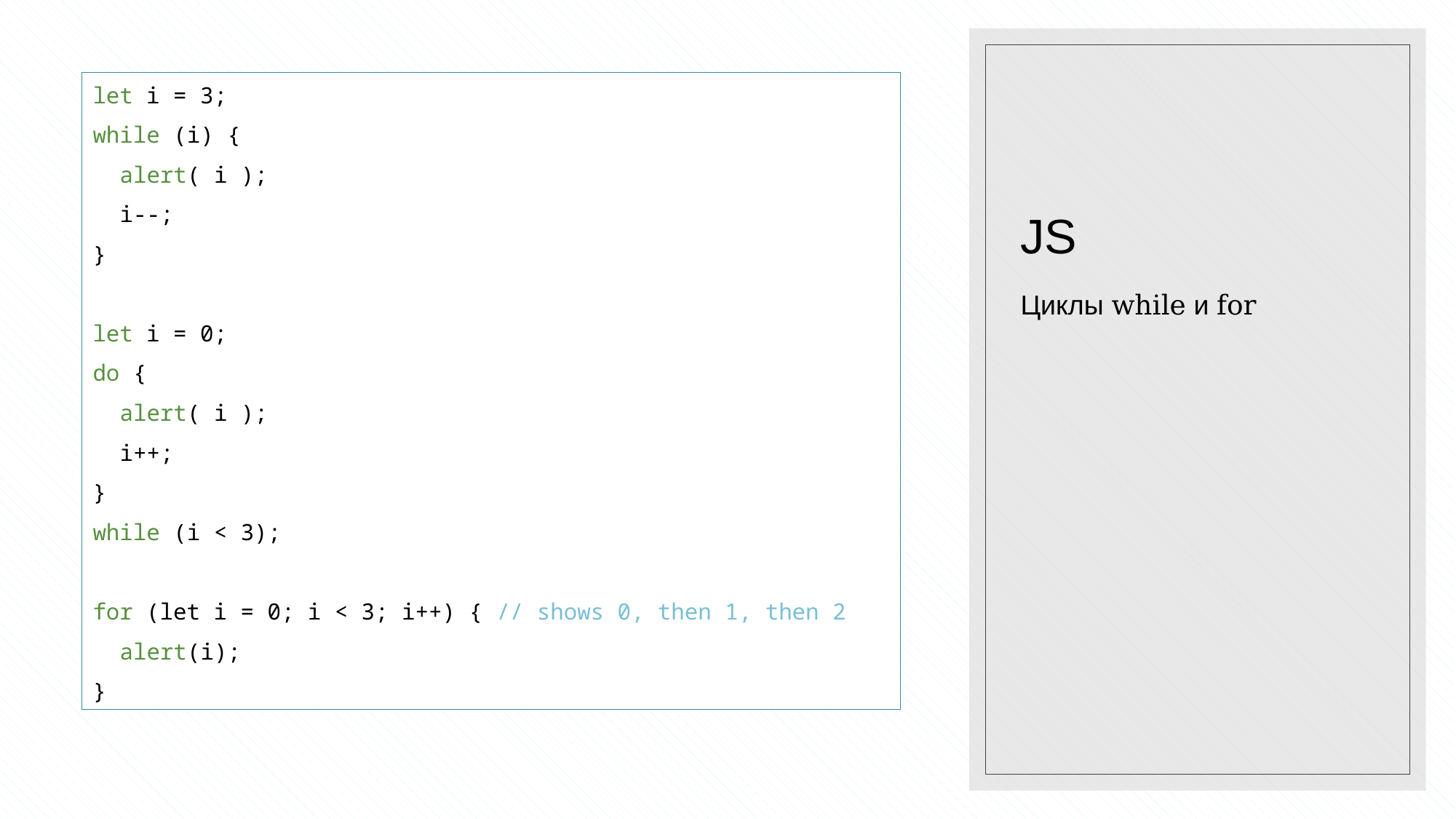

# JS
let i = 3;
while (i) {
  alert( i );
  i--;
}

let i = 0;
do {
  alert( i );
  i++;
}
while (i < 3);

for (let i = 0; i < 3; i++) { // shows 0, then 1, then 2
  alert(i);
}

Циклы while и for